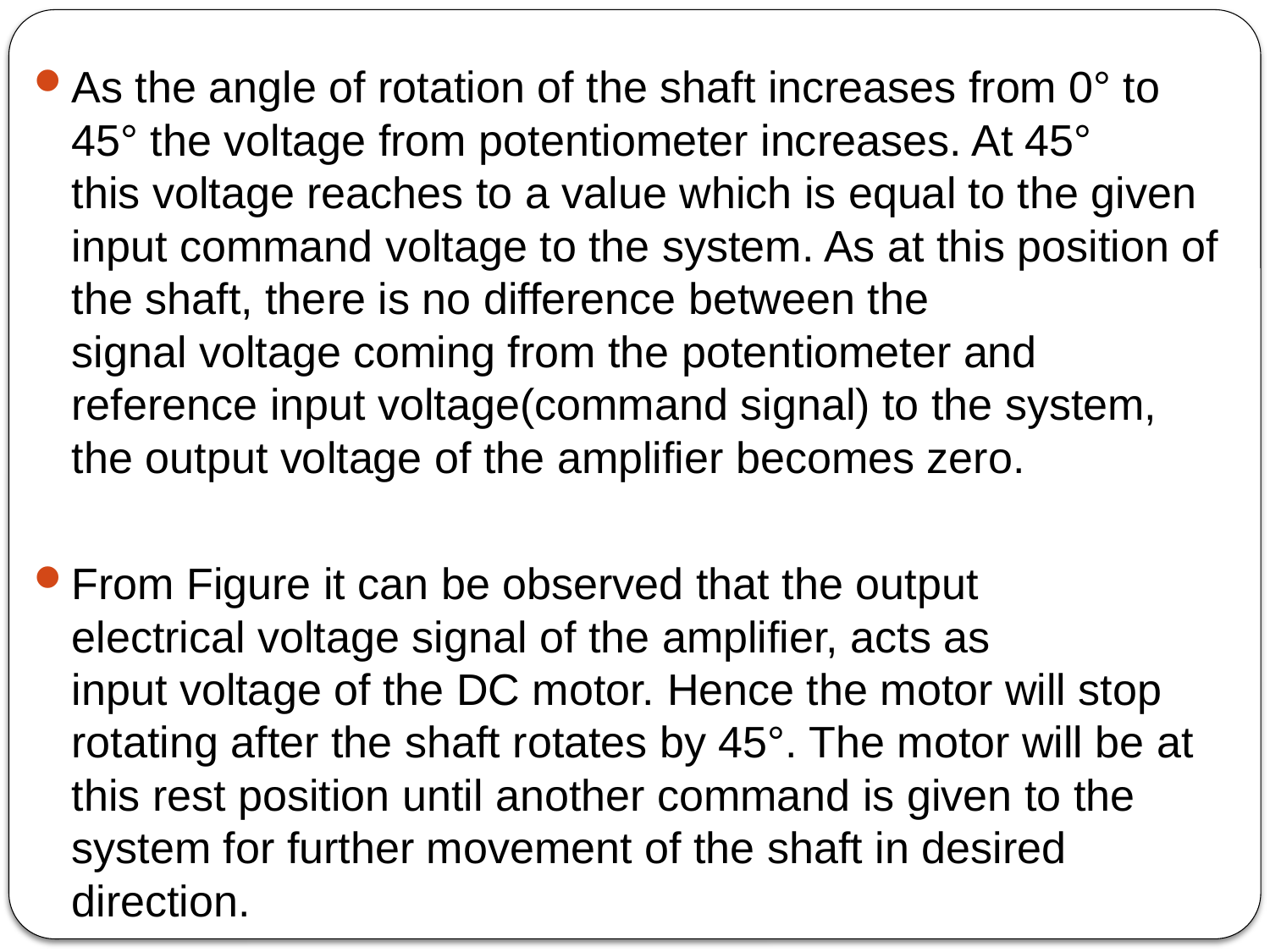

As the angle of rotation of the shaft increases from 0° to 45° the voltage from potentiometer increases. At 45° this voltage reaches to a value which is equal to the given input command voltage to the system. As at this position of the shaft, there is no difference between the signal voltage coming from the potentiometer and reference input voltage(command signal) to the system, the output voltage of the amplifier becomes zero.

From Figure it can be observed that the output electrical voltage signal of the amplifier, acts as input voltage of the DC motor. Hence the motor will stop rotating after the shaft rotates by 45°. The motor will be at this rest position until another command is given to the system for further movement of the shaft in desired direction.